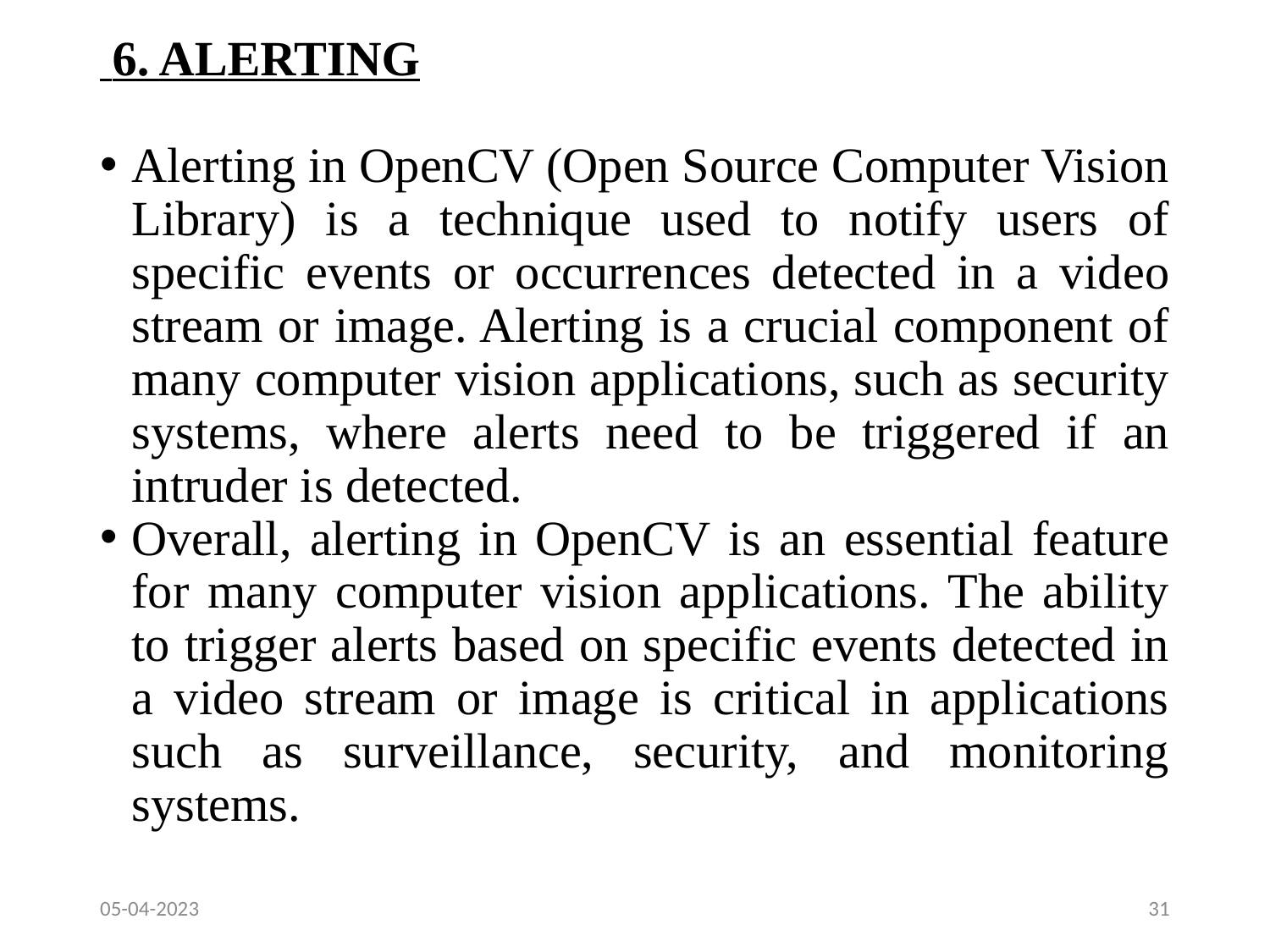

6. ALERTING

Alerting in OpenCV (Open Source Computer Vision Library) is a technique used to notify users of specific events or occurrences detected in a video stream or image. Alerting is a crucial component of many computer vision applications, such as security systems, where alerts need to be triggered if an intruder is detected.
Overall, alerting in OpenCV is an essential feature for many computer vision applications. The ability to trigger alerts based on specific events detected in a video stream or image is critical in applications such as surveillance, security, and monitoring systems.
05-04-2023
31